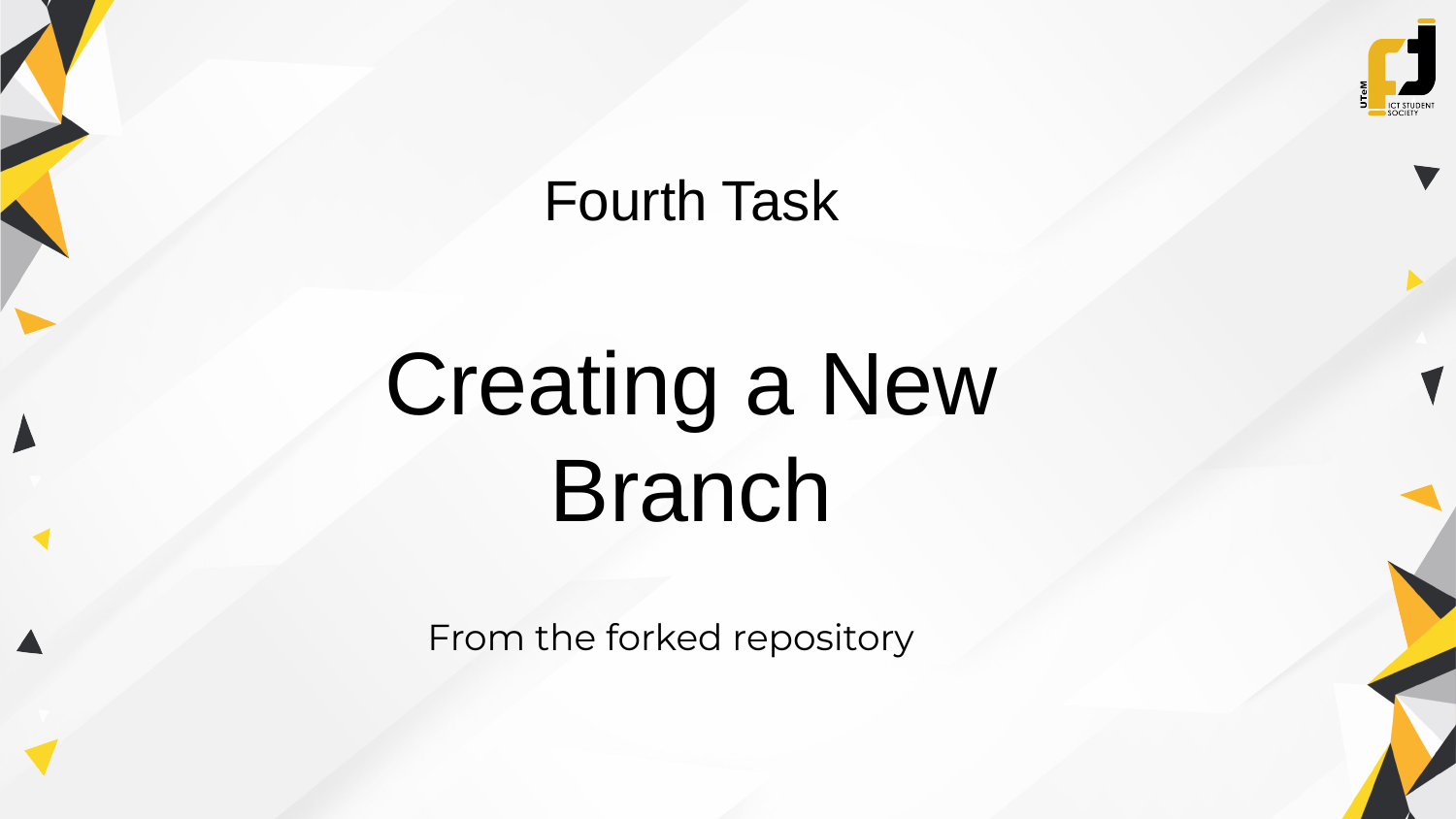

Fourth Task
Creating a New Branch
From the forked repository